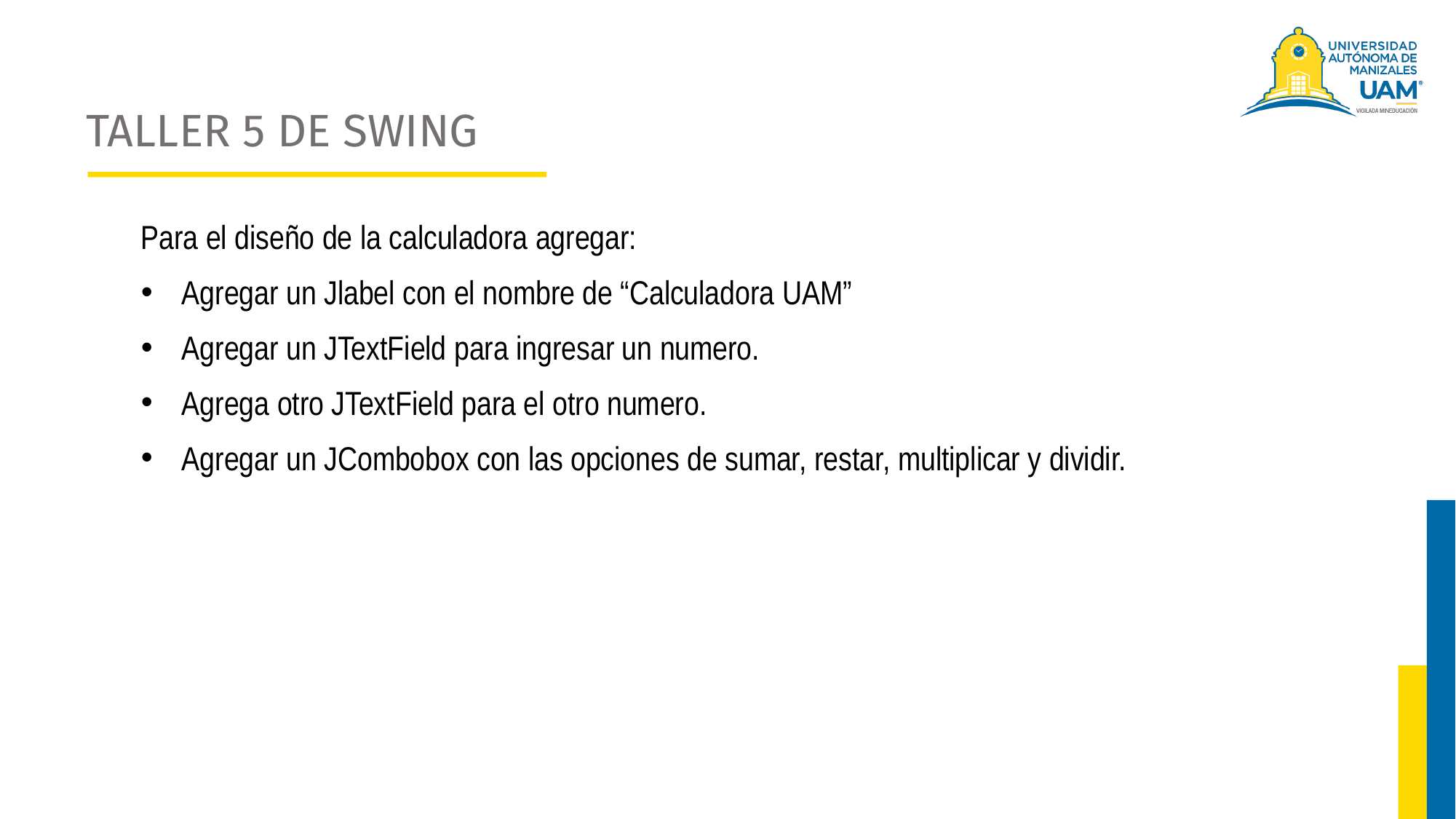

# TALLER 5 DE SWING

Para el diseño de la calculadora agregar:
Agregar un Jlabel con el nombre de “Calculadora UAM”
Agregar un JTextField para ingresar un numero.
Agrega otro JTextField para el otro numero.
Agregar un JCombobox con las opciones de sumar, restar, multiplicar y dividir.